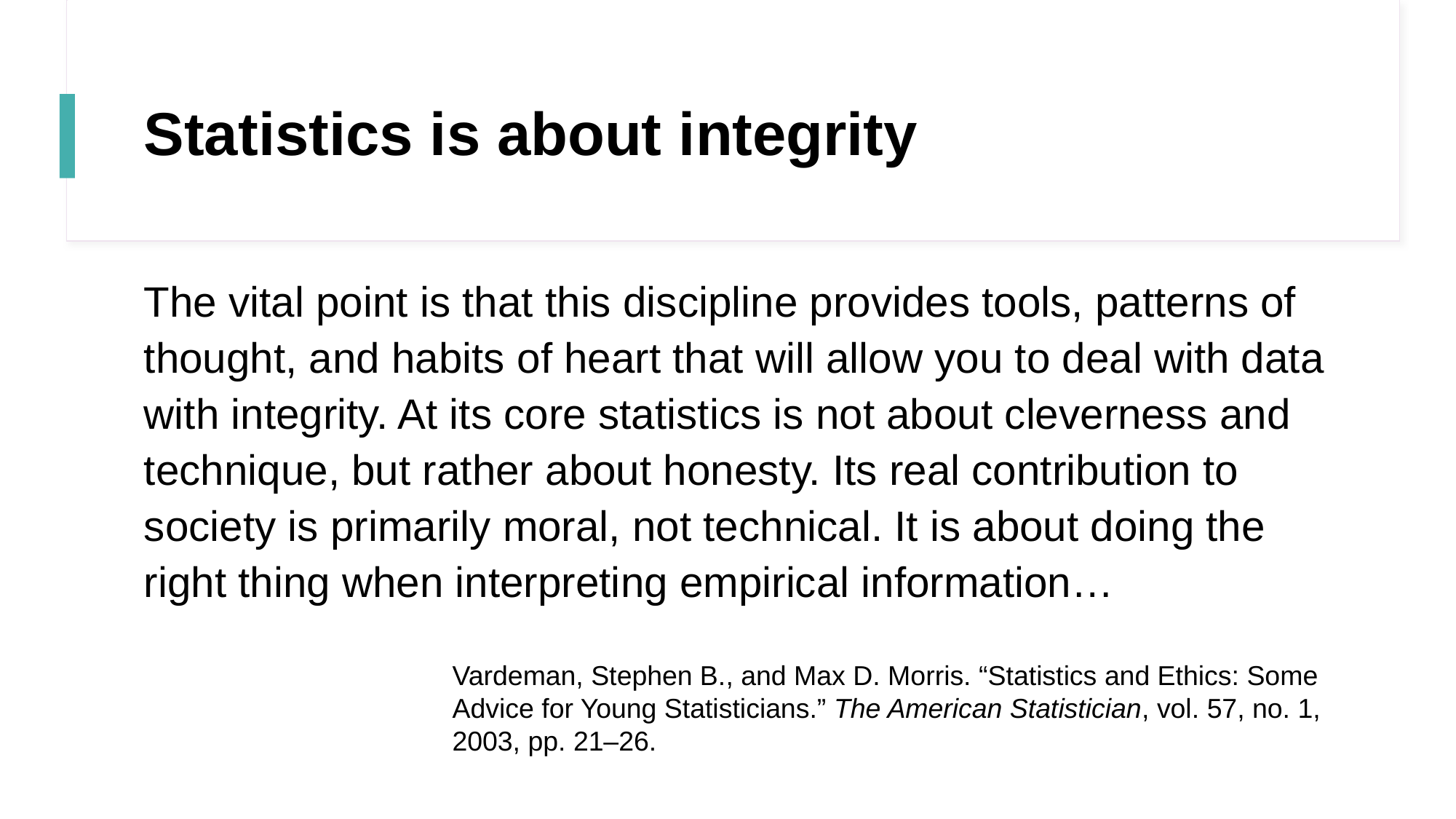

# Statistics is about integrity
The vital point is that this discipline provides tools, patterns of thought, and habits of heart that will allow you to deal with data with integrity. At its core statistics is not about cleverness and technique, but rather about honesty. Its real contribution to society is primarily moral, not technical. It is about doing the right thing when interpreting empirical information…
Vardeman, Stephen B., and Max D. Morris. “Statistics and Ethics: Some Advice for Young Statisticians.” The American Statistician, vol. 57, no. 1, 2003, pp. 21–26.